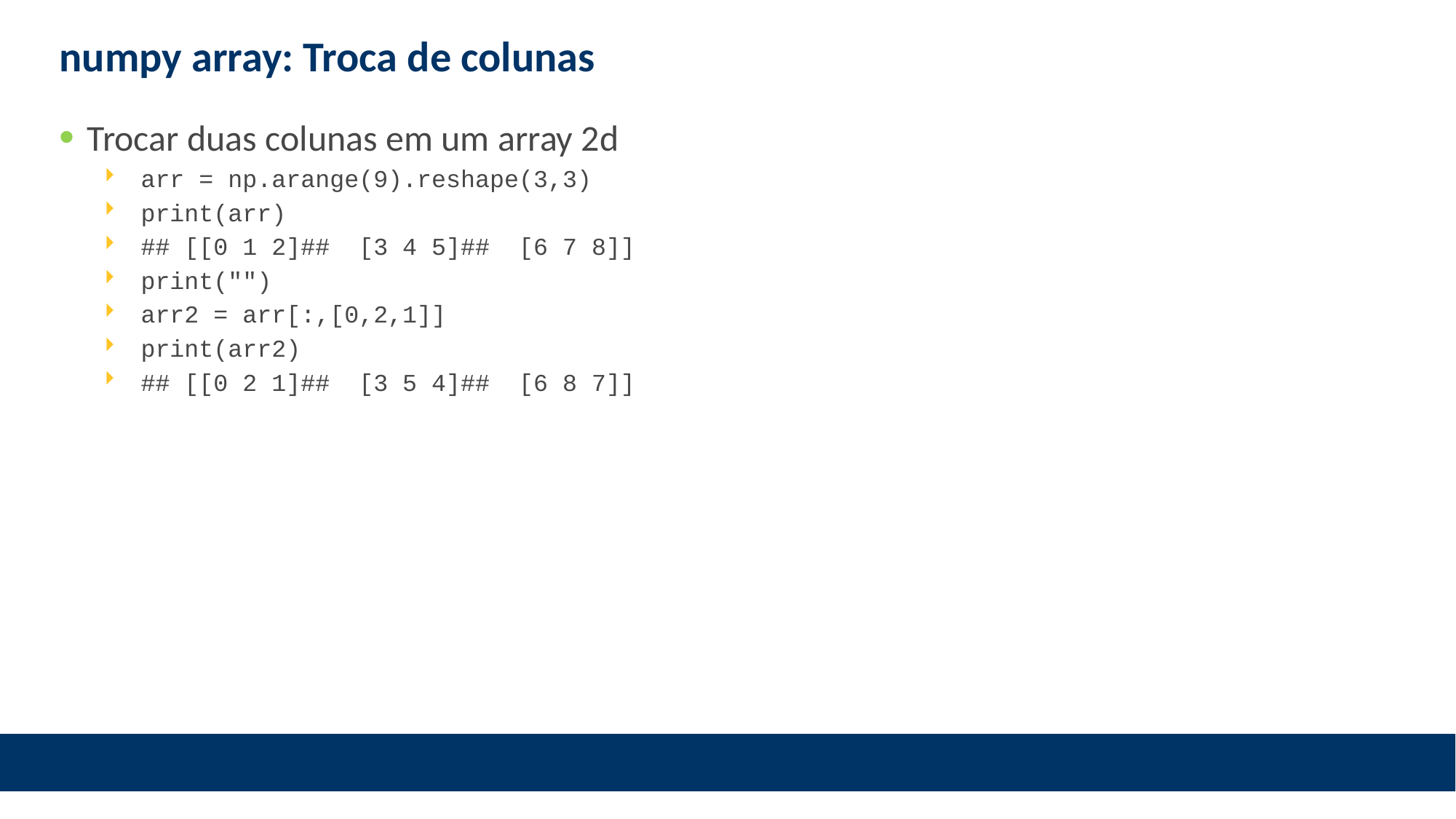

# numpy array: Troca de colunas
Trocar duas colunas em um array 2d
arr = np.arange(9).reshape(3,3)
print(arr)
## [[0 1 2]##  [3 4 5]##  [6 7 8]]
print("")
arr2 = arr[:,[0,2,1]]
print(arr2)
## [[0 2 1]##  [3 5 4]##  [6 8 7]]